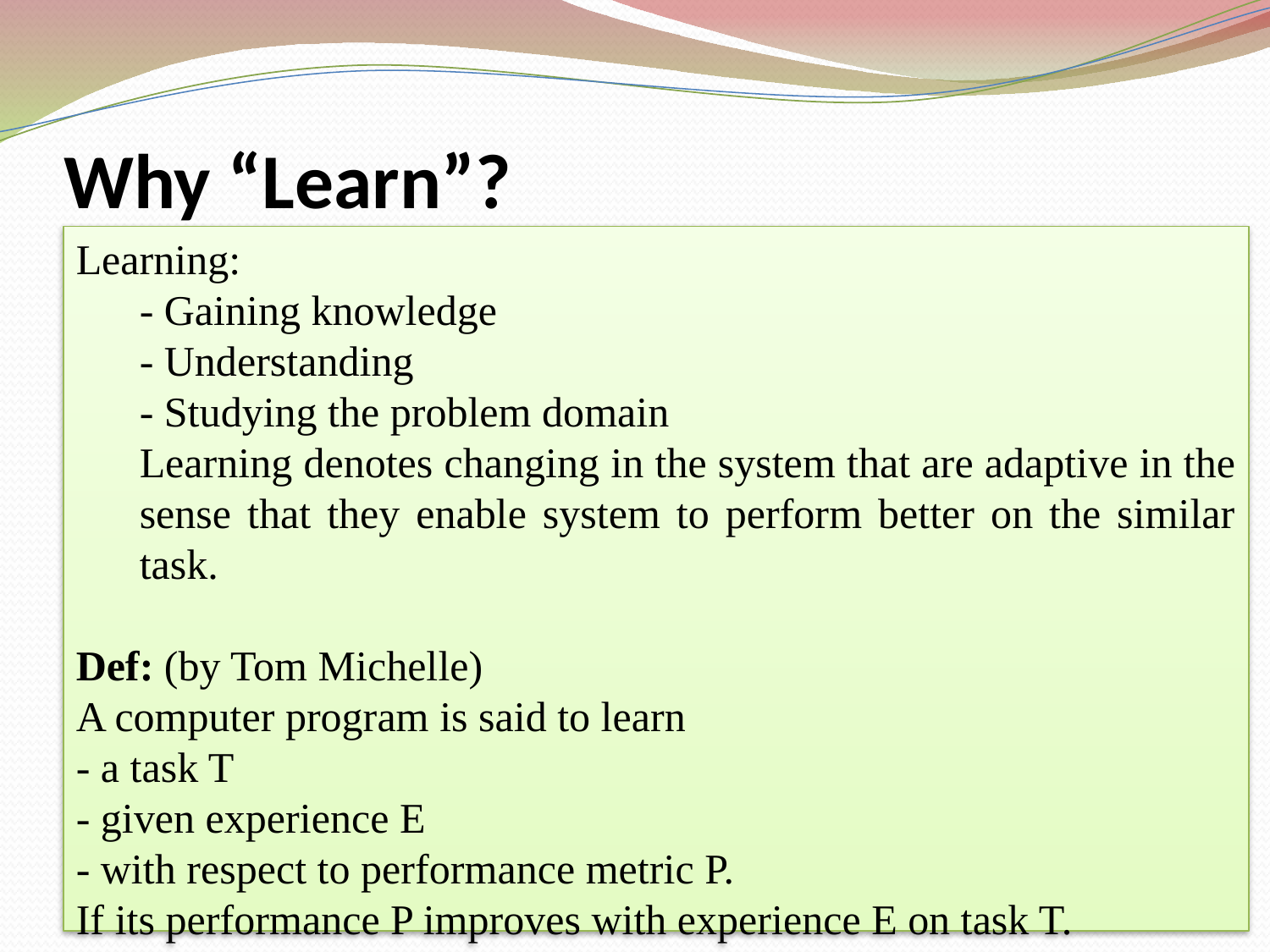

# Why “Learn”?
Learning:
- Gaining knowledge
- Understanding
- Studying the problem domain
Learning denotes changing in the system that are adaptive in the sense that they enable system to perform better on the similar task.

Def: (by Tom Michelle)
A computer program is said to learn
- a task T
- given experience E
- with respect to performance metric P.
If its performance P improves with experience E on task T.